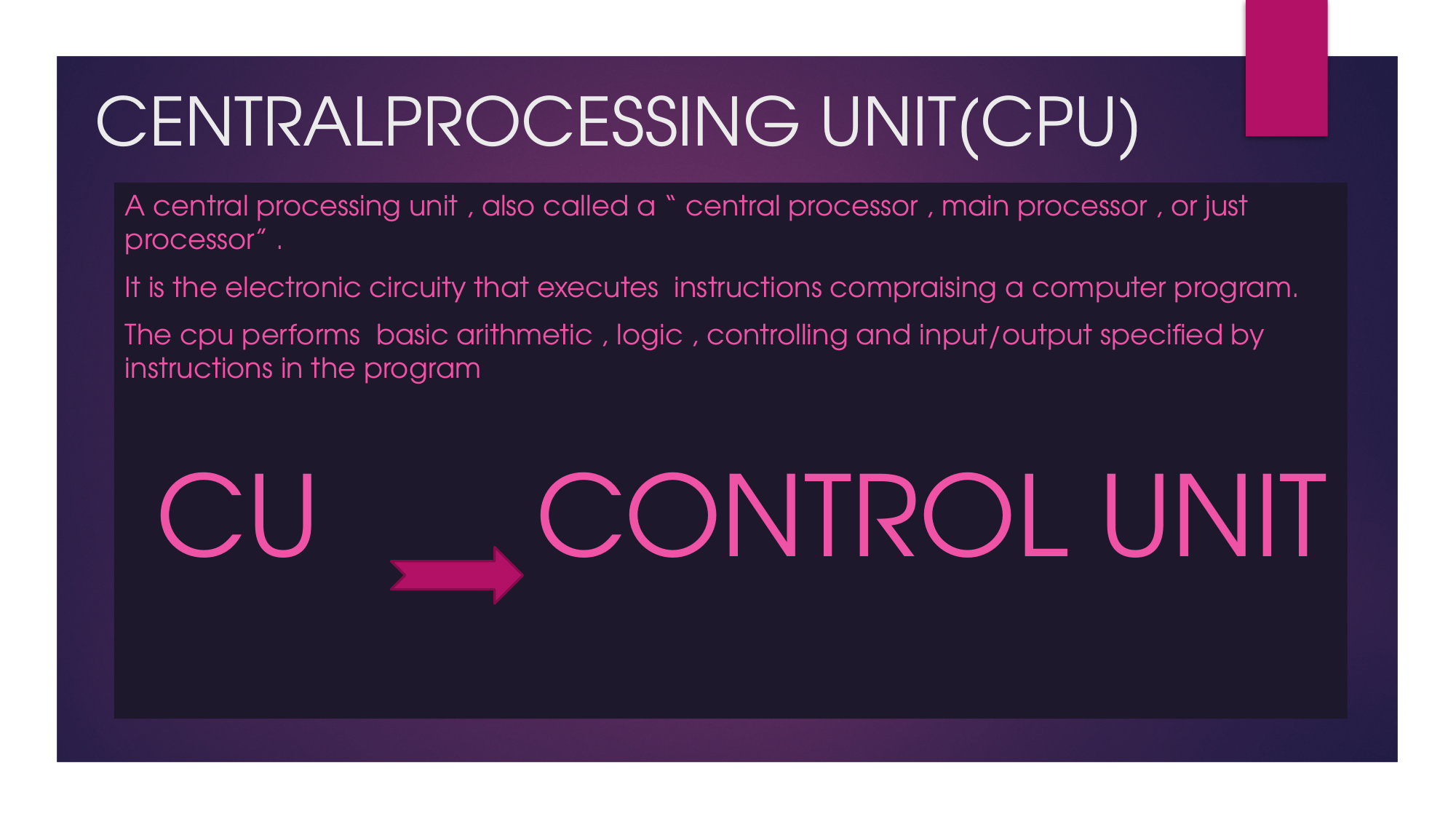

# CENTRALPROCESSING UNIT(CPU)
A central processing unit , also called a “ central processor , main processor , or just processor” .
It is the electronic circuity that executes  instructions compraising a computer program.
The cpu performs  basic arithmetic , logic , controlling and input/output specified by instructions in the program

 CU       CONTROL UNIT